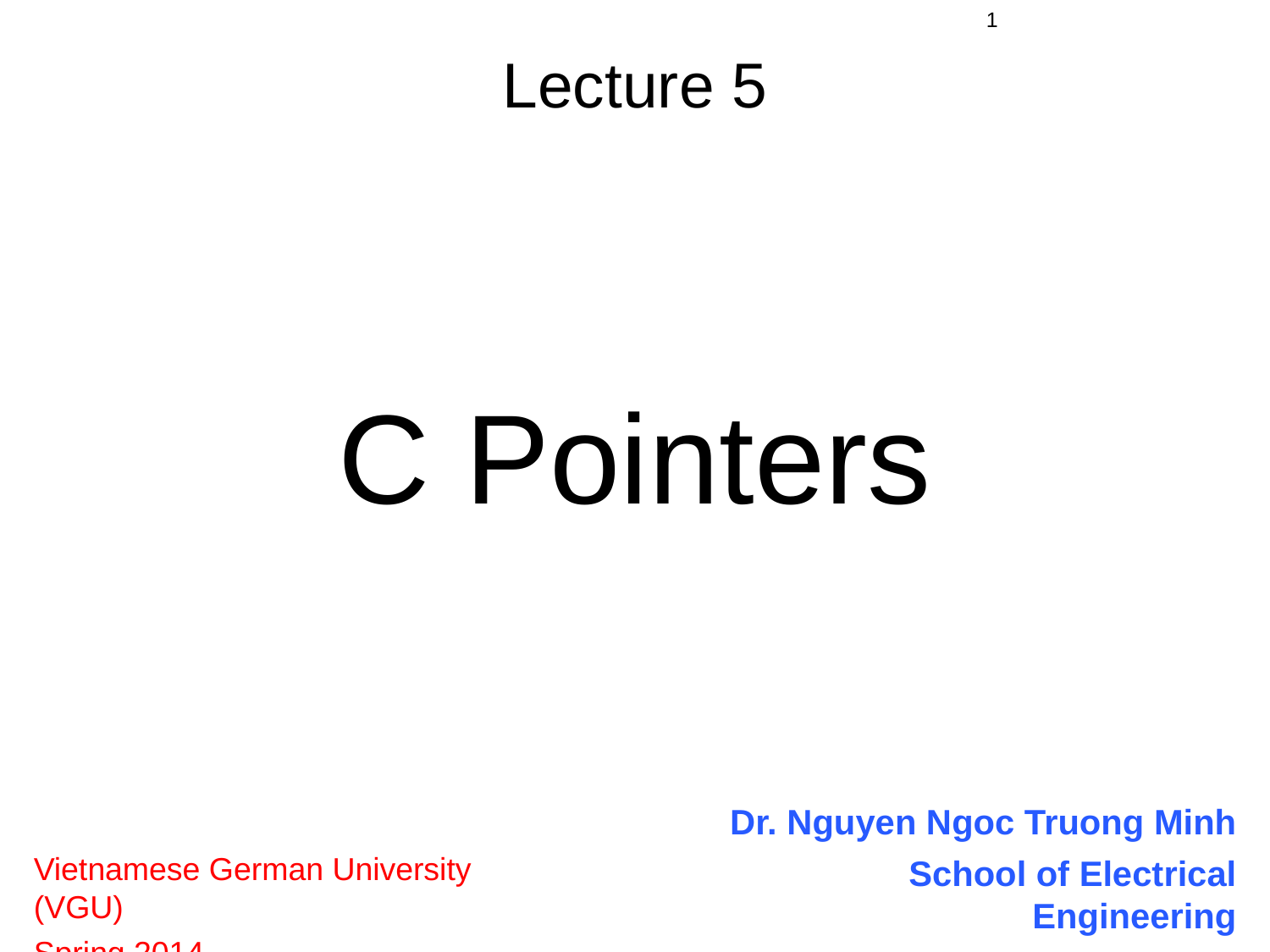

1
# Lecture 5
C Pointers
Dr. Nguyen Ngoc Truong Minh
School of Electrical Engineering
Vietnamese German University (VGU)
Spring 2014